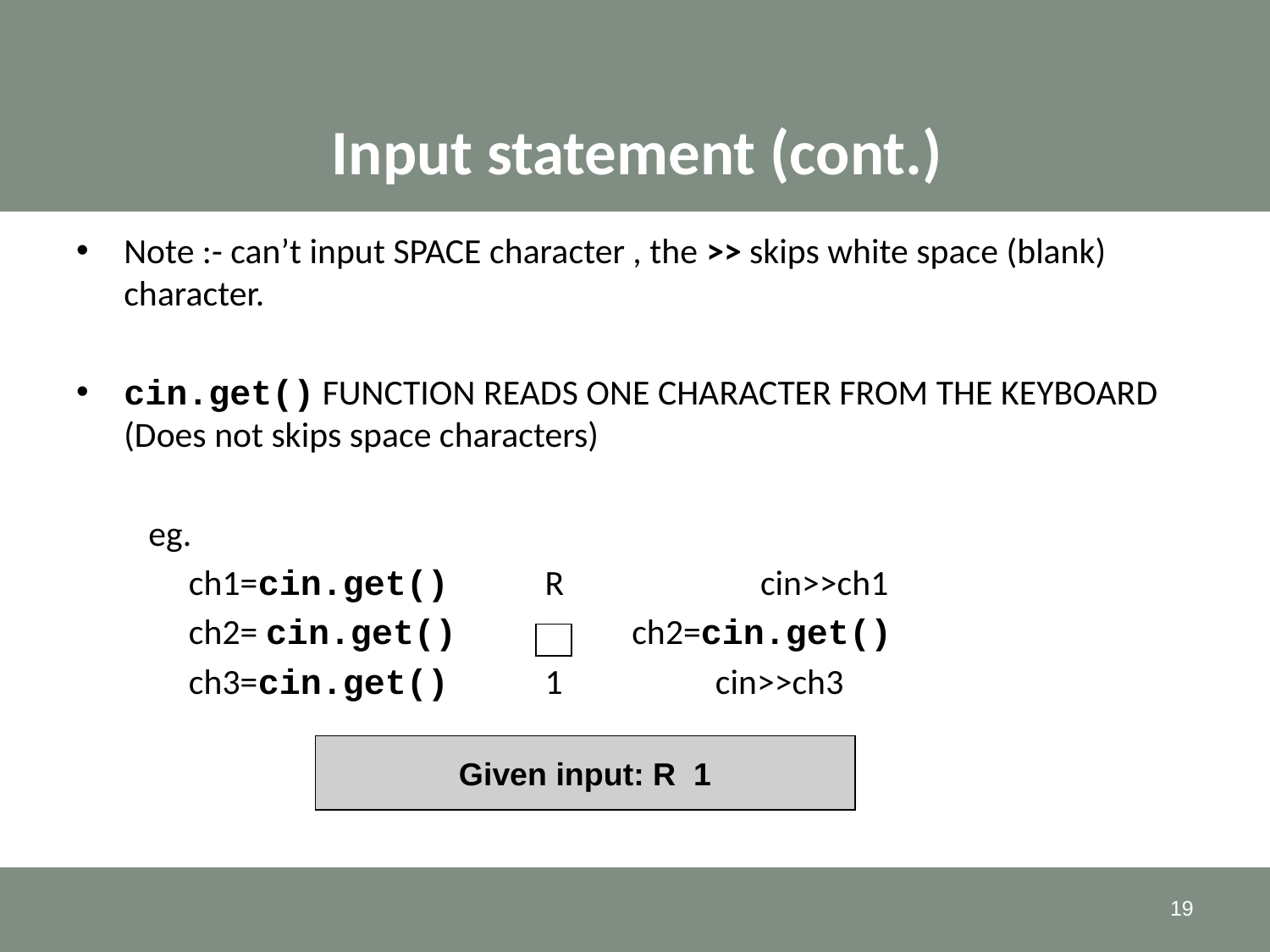

# Input statement (cont.)
Note :- can’t input SPACE character , the >> skips white space (blank) character.

cin.get() FUNCTION READS ONE CHARACTER FROM THE KEYBOARD (Does not skips space characters)

         eg.
              ch1=cin.get()            R	                cin>>ch1
              ch2= cin.get()   		ch2=cin.get()
              ch3=cin.get()            1                   cin>>ch3

Given input: R  1
19